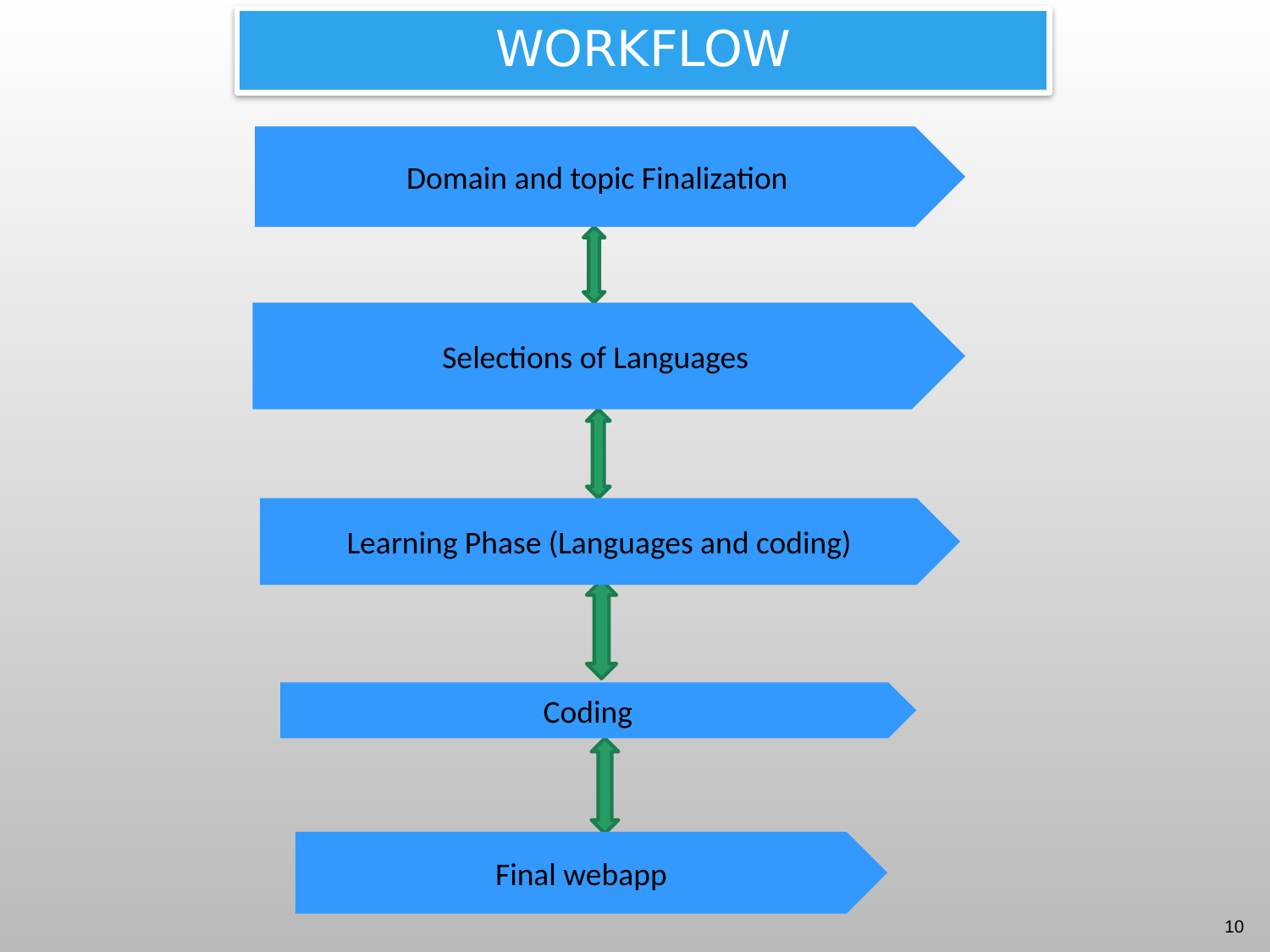

# Workflow
workflow
Domain and topic Finalization

Selections of Languages

Learning Phase (Languages and coding)

Coding

Final webapp
10